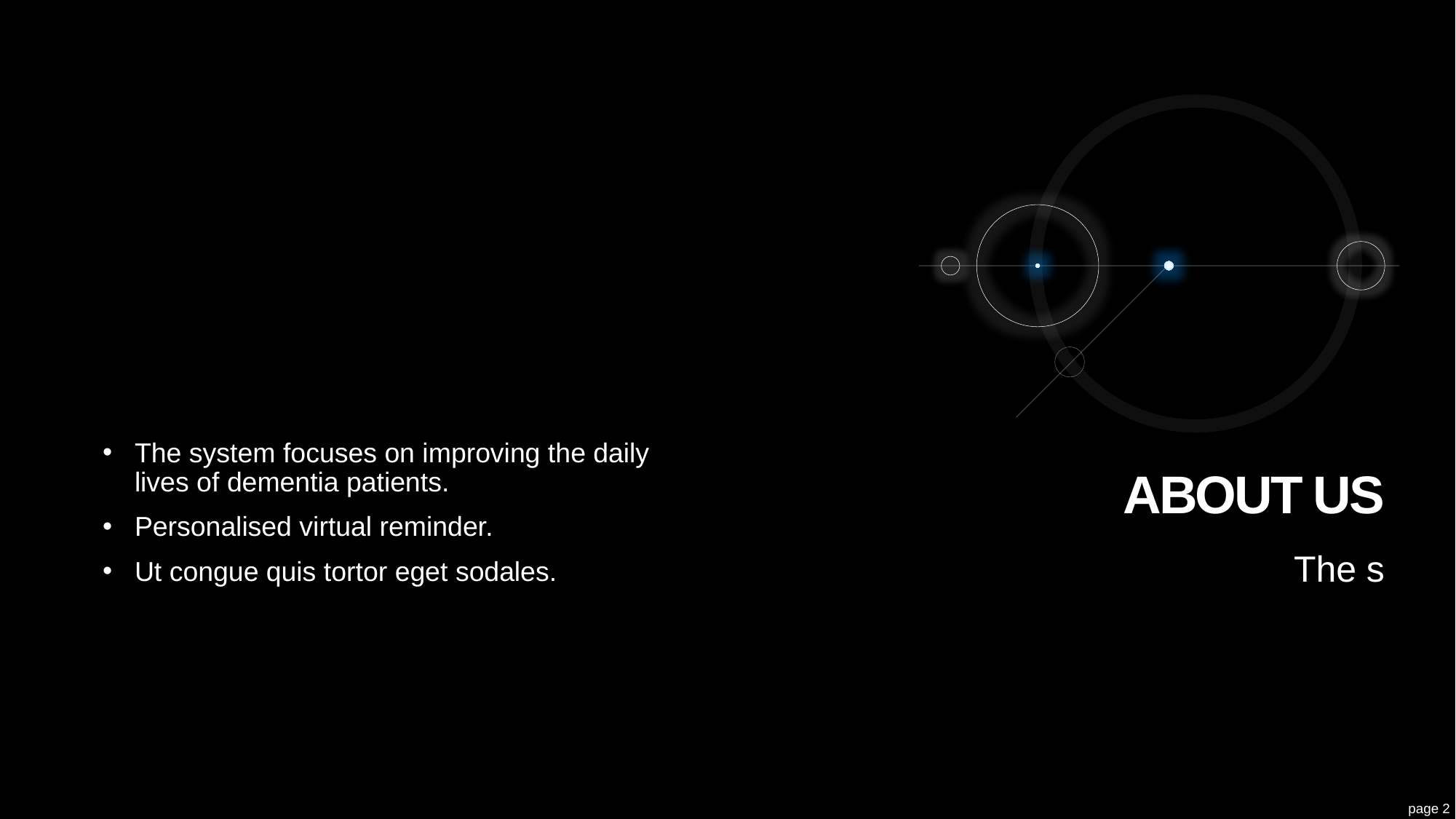

The system focuses on improving the daily lives of dementia patients.
Personalised virtual reminder.
Ut congue quis tortor eget sodales.
# About Us
The s
page 2